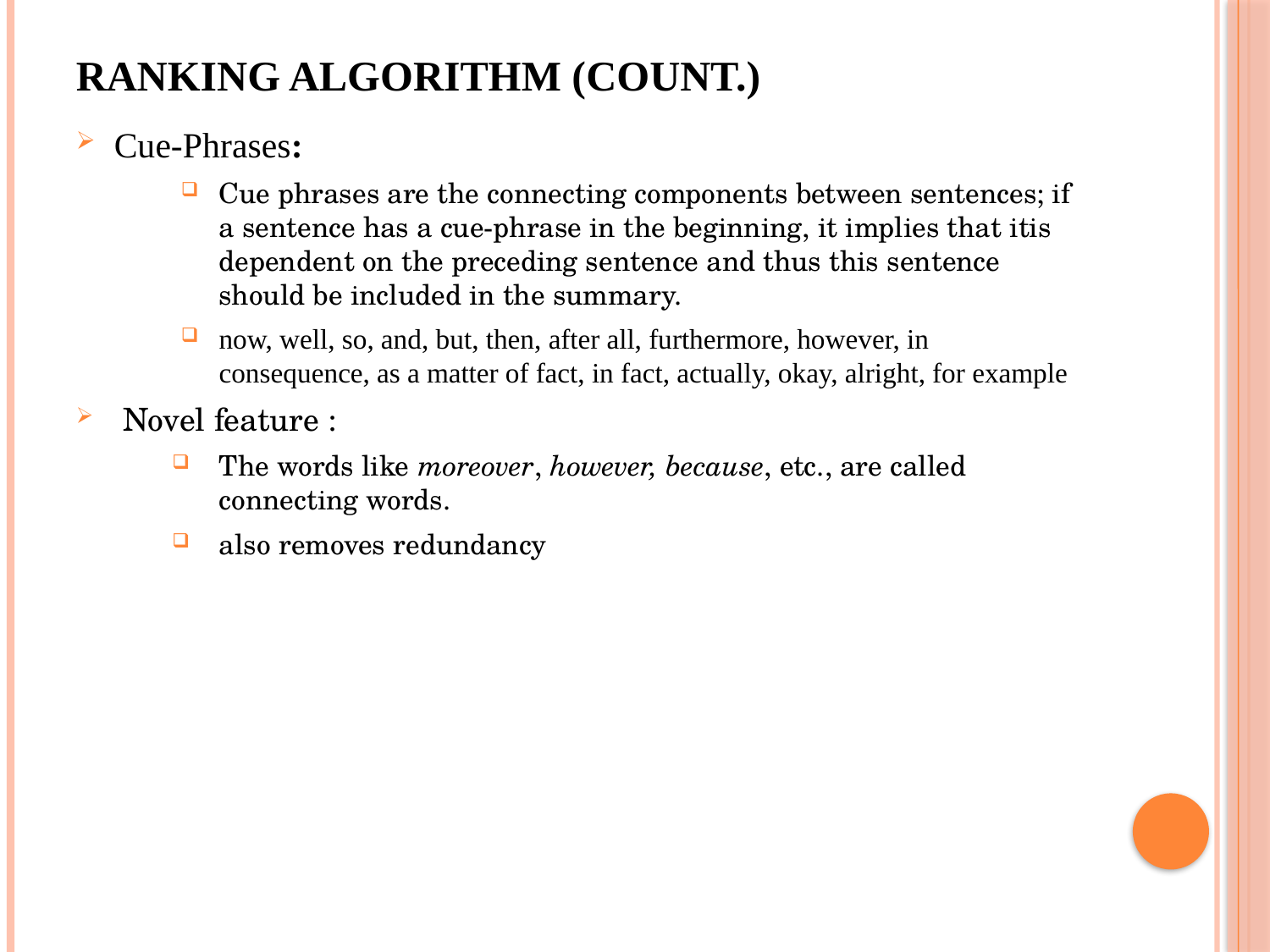

# Ranking Algorithm (Count.)
Cue-Phrases:
Cue phrases are the connecting components between sentences; if a sentence has a cue-phrase in the beginning, it implies that itis dependent on the preceding sentence and thus this sentence should be included in the summary.
now, well, so, and, but, then, after all, furthermore, however, in consequence, as a matter of fact, in fact, actually, okay, alright, for example
Novel feature :
The words like moreover, however, because, etc., are called connecting words.
also removes redundancy